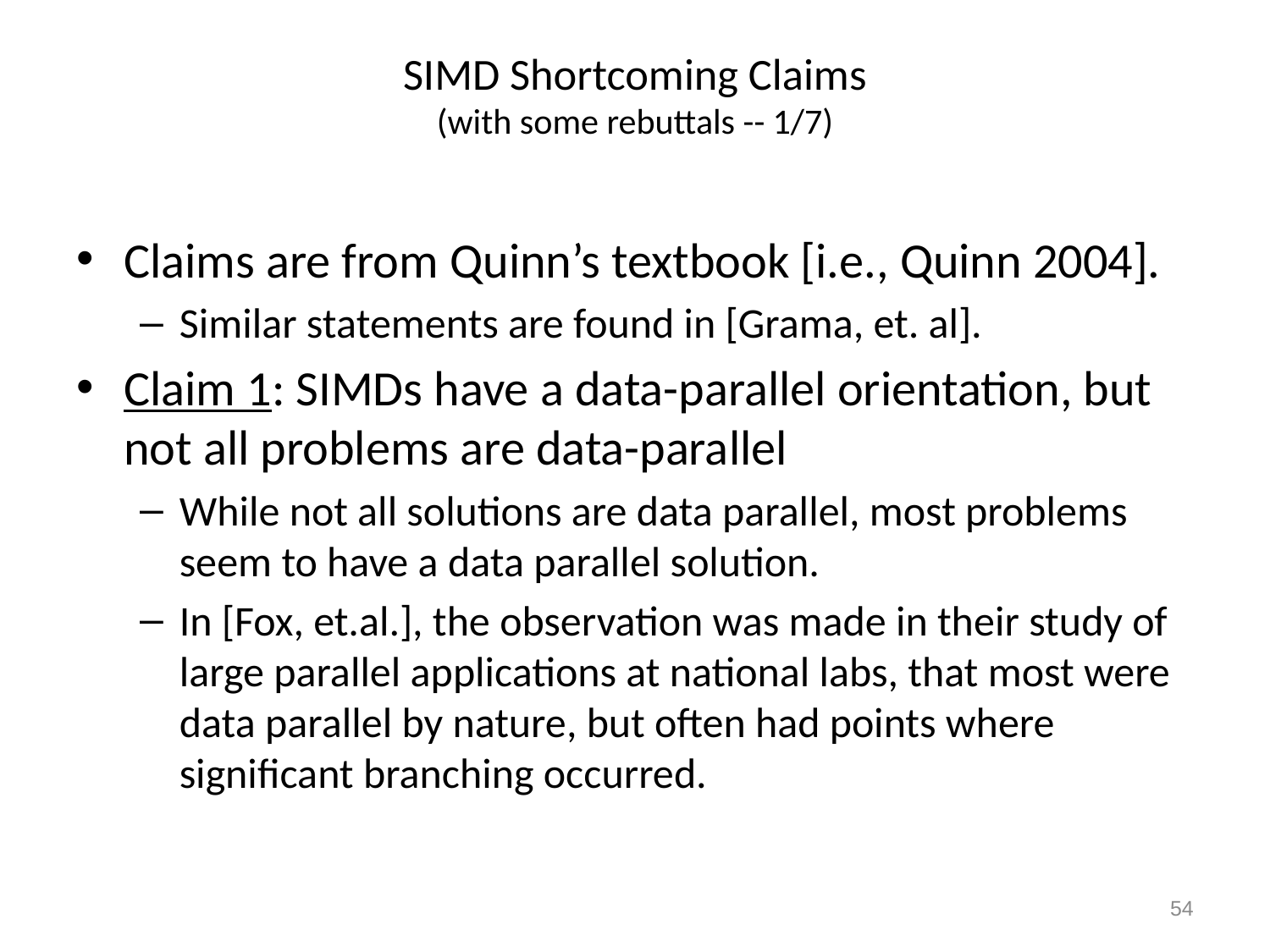

# SIMD Shortcoming Claims (with some rebuttals -- 1/7)
Claims are from Quinn’s textbook [i.e., Quinn 2004].
Similar statements are found in [Grama, et. al].
Claim 1: SIMDs have a data-parallel orientation, but not all problems are data-parallel
While not all solutions are data parallel, most problems seem to have a data parallel solution.
In [Fox, et.al.], the observation was made in their study of large parallel applications at national labs, that most were data parallel by nature, but often had points where significant branching occurred.
54